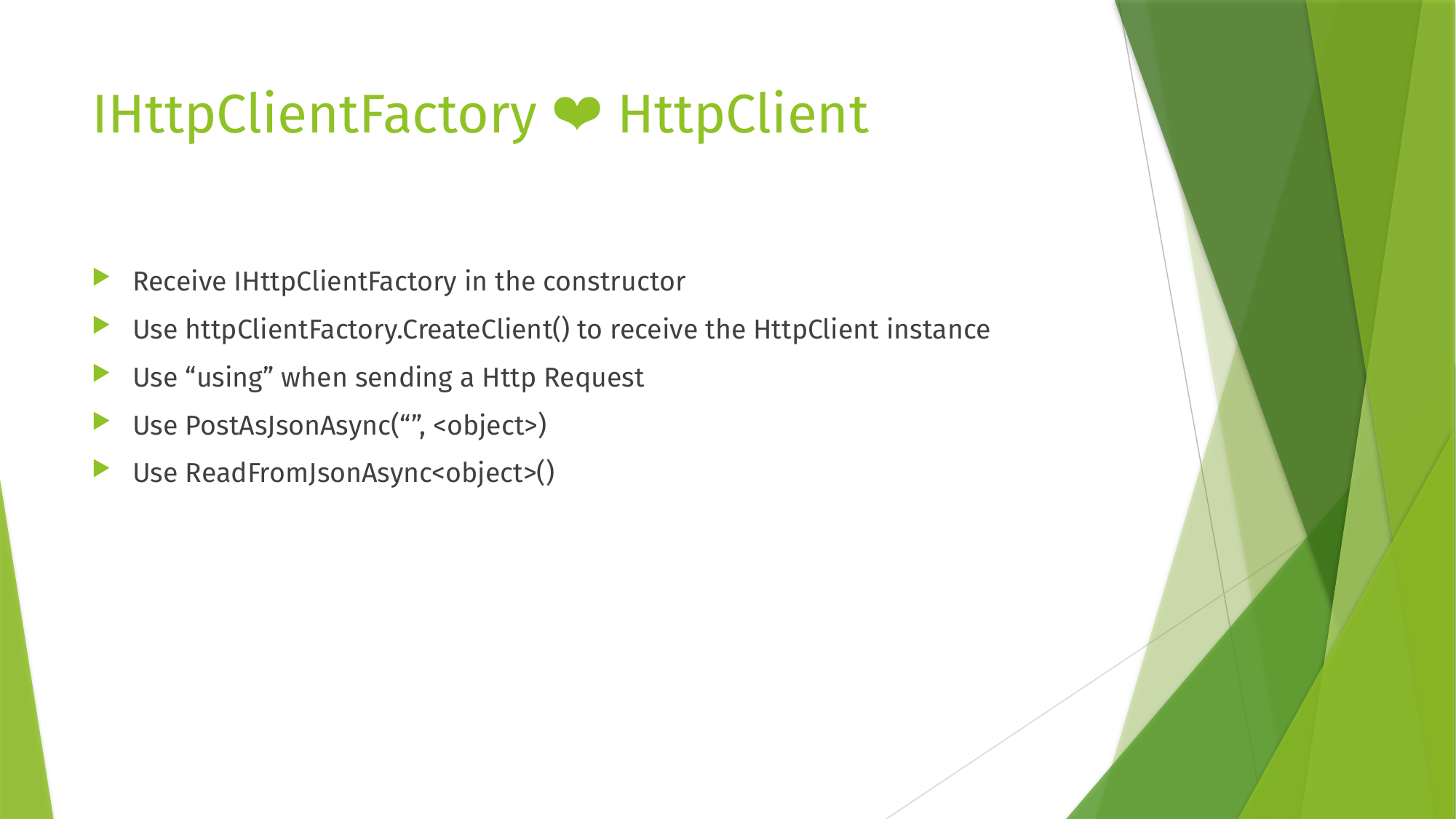

# IHttpClientFactory ❤️ HttpClient
Receive IHttpClientFactory in the constructor
Use httpClientFactory.CreateClient() to receive the HttpClient instance
Use “using” when sending a Http Request
Use PostAsJsonAsync(“”, <object>)
Use ReadFromJsonAsync<object>()